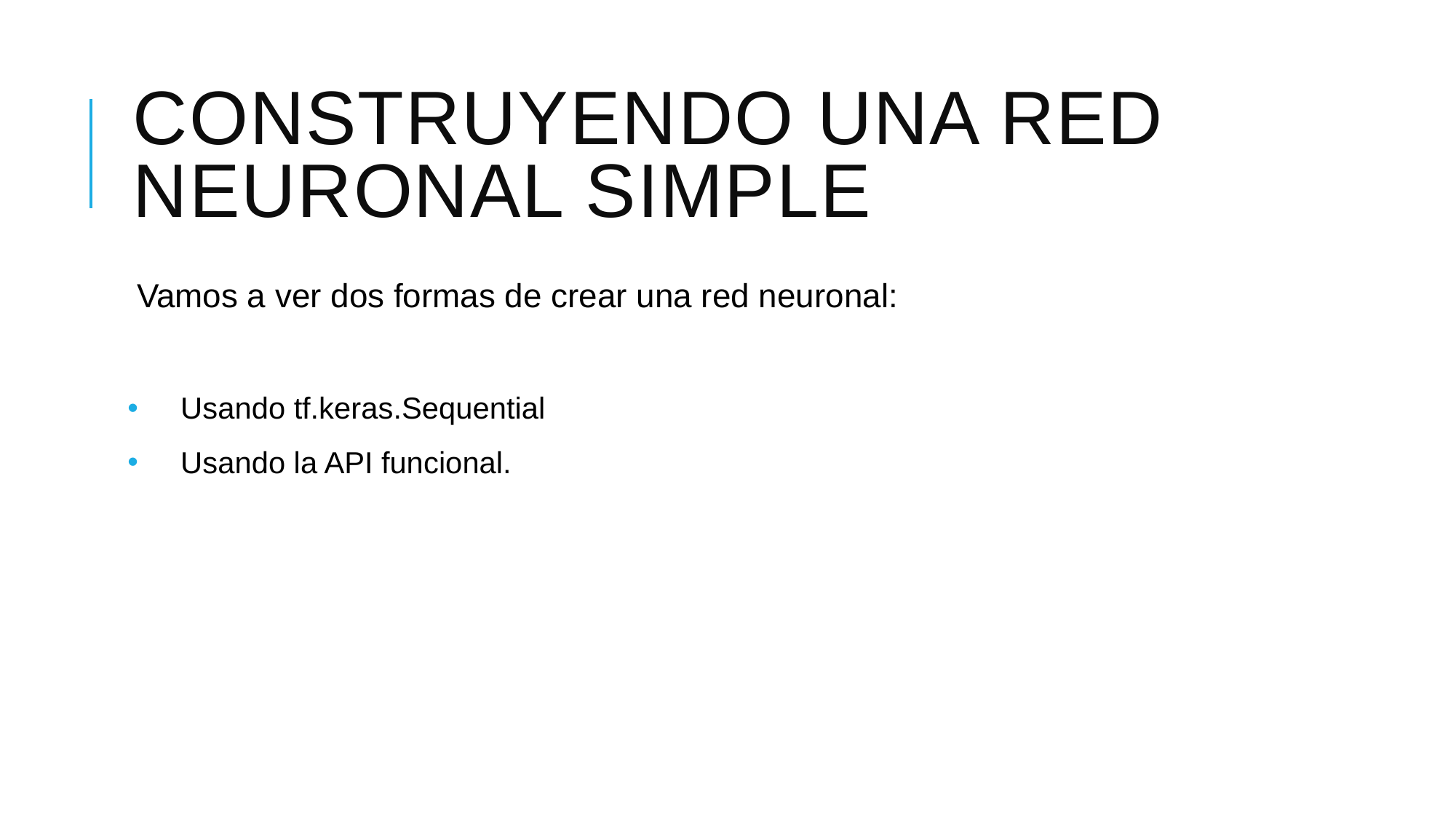

# Construyendo una red neuronal simple
 Vamos a ver dos formas de crear una red neuronal:

     Usando tf.keras.Sequential
     Usando la API funcional.